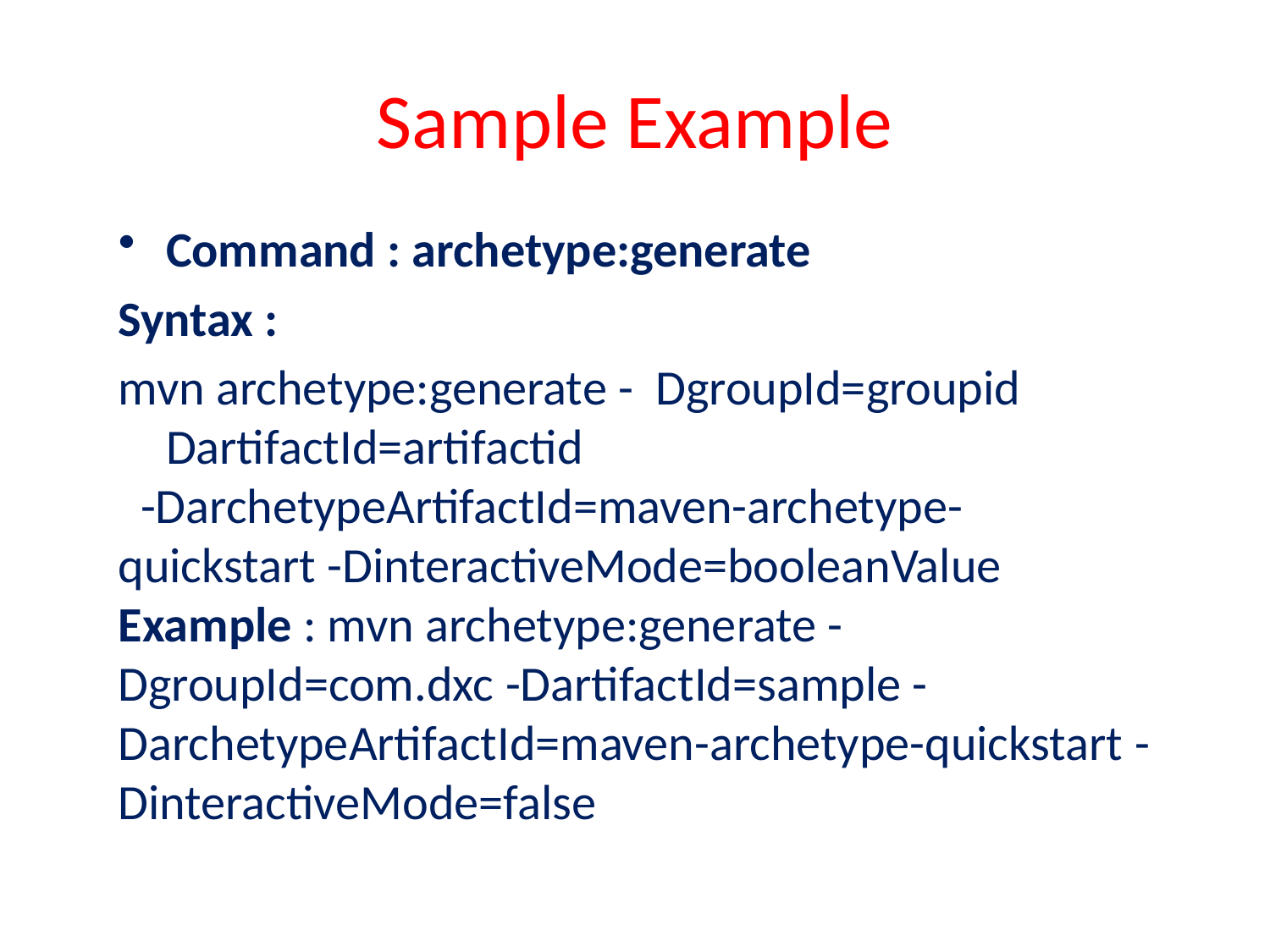

# Sample Example
Command : archetype:generate
Syntax :
mvn archetype:generate -  DgroupId=groupid  DartifactId=artifactid
  -DarchetypeArtifactId=maven-archetype-quickstart -DinteractiveMode=booleanValue
Example : mvn archetype:generate -DgroupId=com.dxc -DartifactId=sample -DarchetypeArtifactId=maven-archetype-quickstart -DinteractiveMode=false